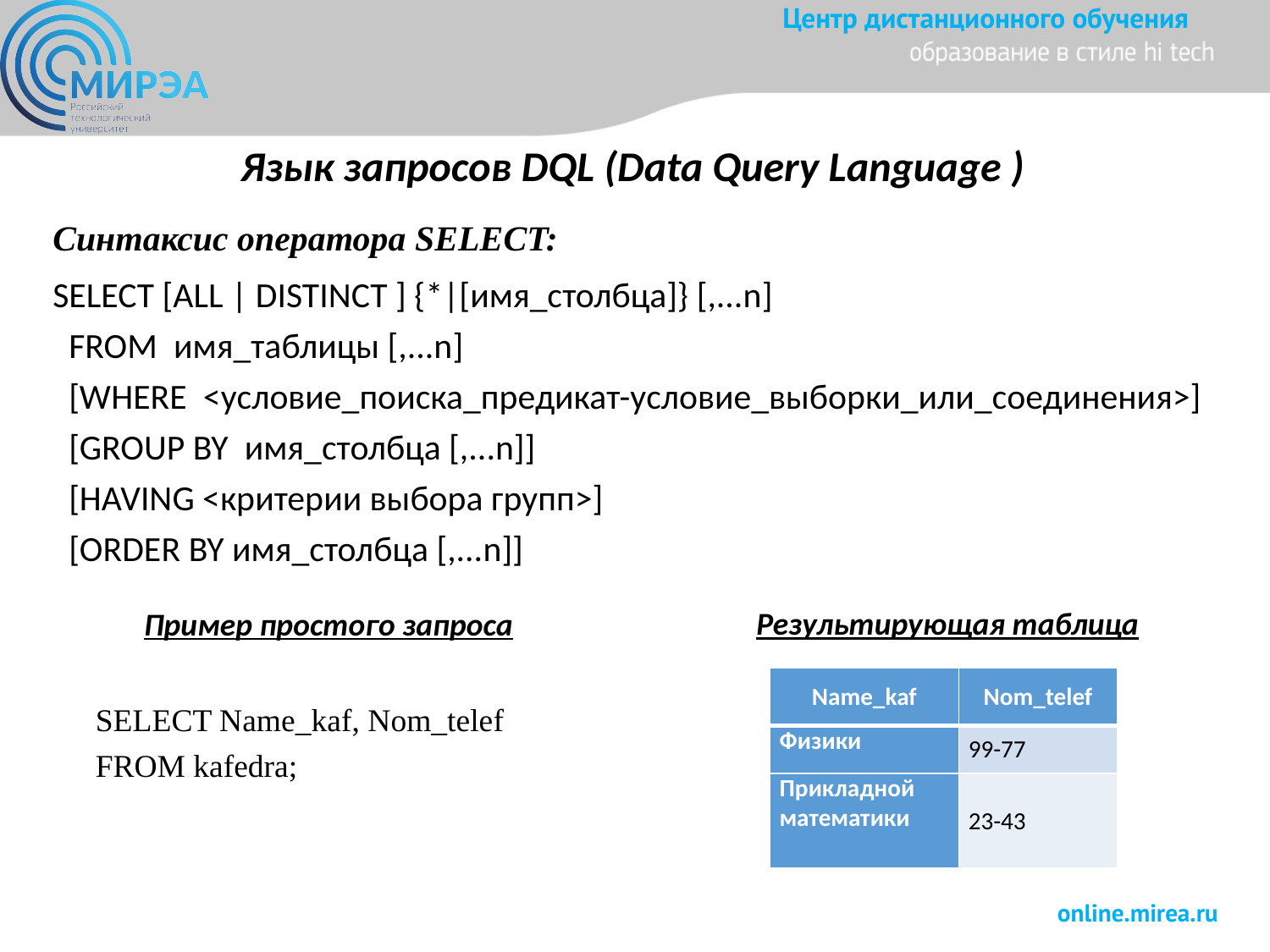

# Язык запросов DQL (Data Query Language )
Синтаксис оператора SELECT:
SELECT [ALL | DISTINCT ] {*|[имя_столбца]} [,...n]
  FROM  имя_таблицы [,...n]
  [WHERE  <условие_поиска_предикат-условие_выборки_или_соединения>]
  [GROUP BY  имя_столбца [,...n]]
  [HAVING <критерии выбора групп>]
  [ORDER BY имя_столбца [,...n]]
Результирующая таблица
Пример простого запроса
| Name\_kaf | Nom\_telef |
| --- | --- |
| Физики | 99-77 |
| Прикладной математики | 23-43 |
SELECT Name_kaf, Nom_telef
FROM kafedra;